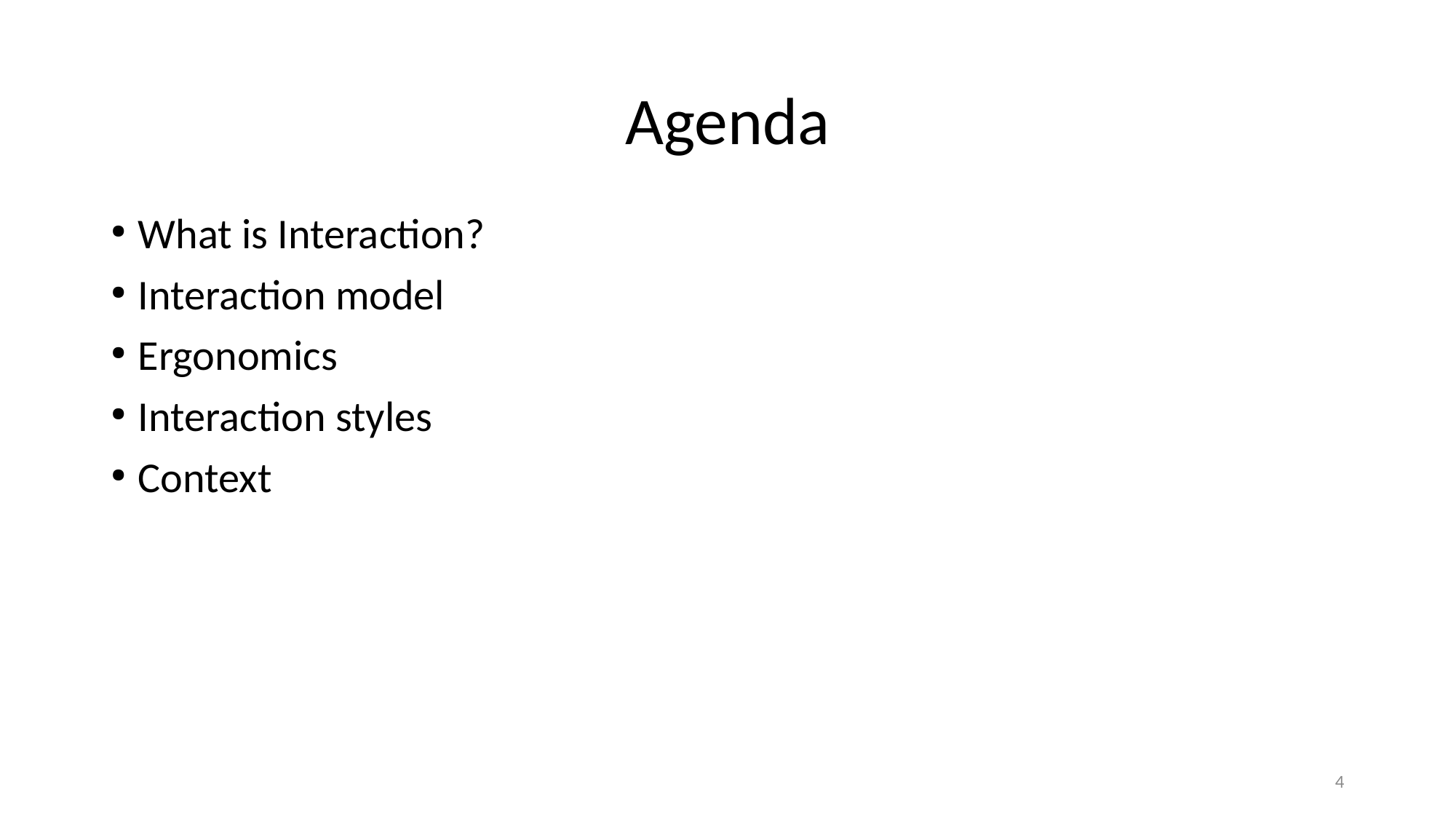

Agenda
What is Interaction?
Interaction model
Ergonomics
Interaction styles
Context
4